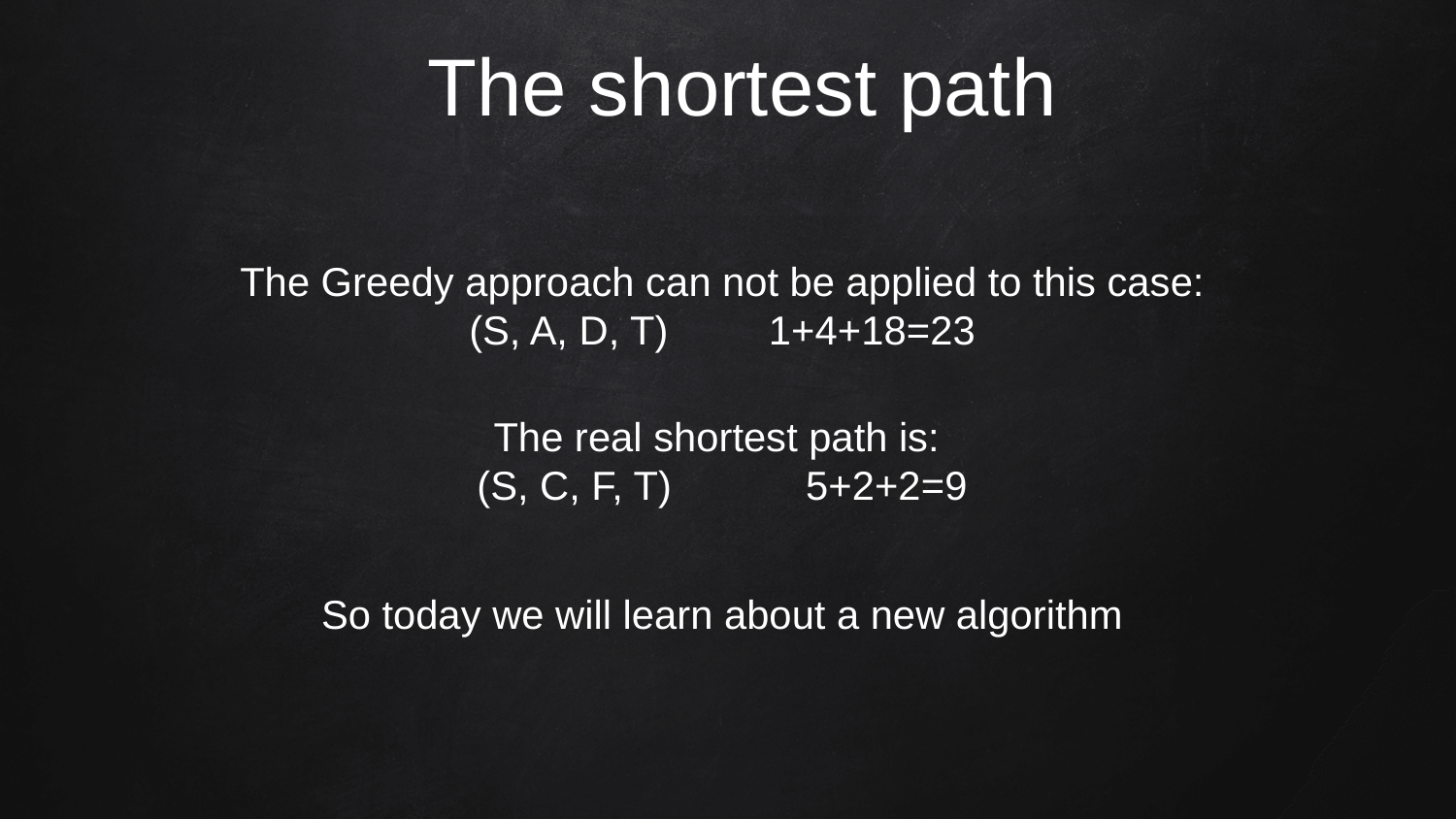

# The shortest path
The Greedy approach can not be applied to this case:
(S, A, D, T)         1+4+18=23

The real shortest path is:
(S, C, F, T)            5+2+2=9

So today we will learn about a new algorithm